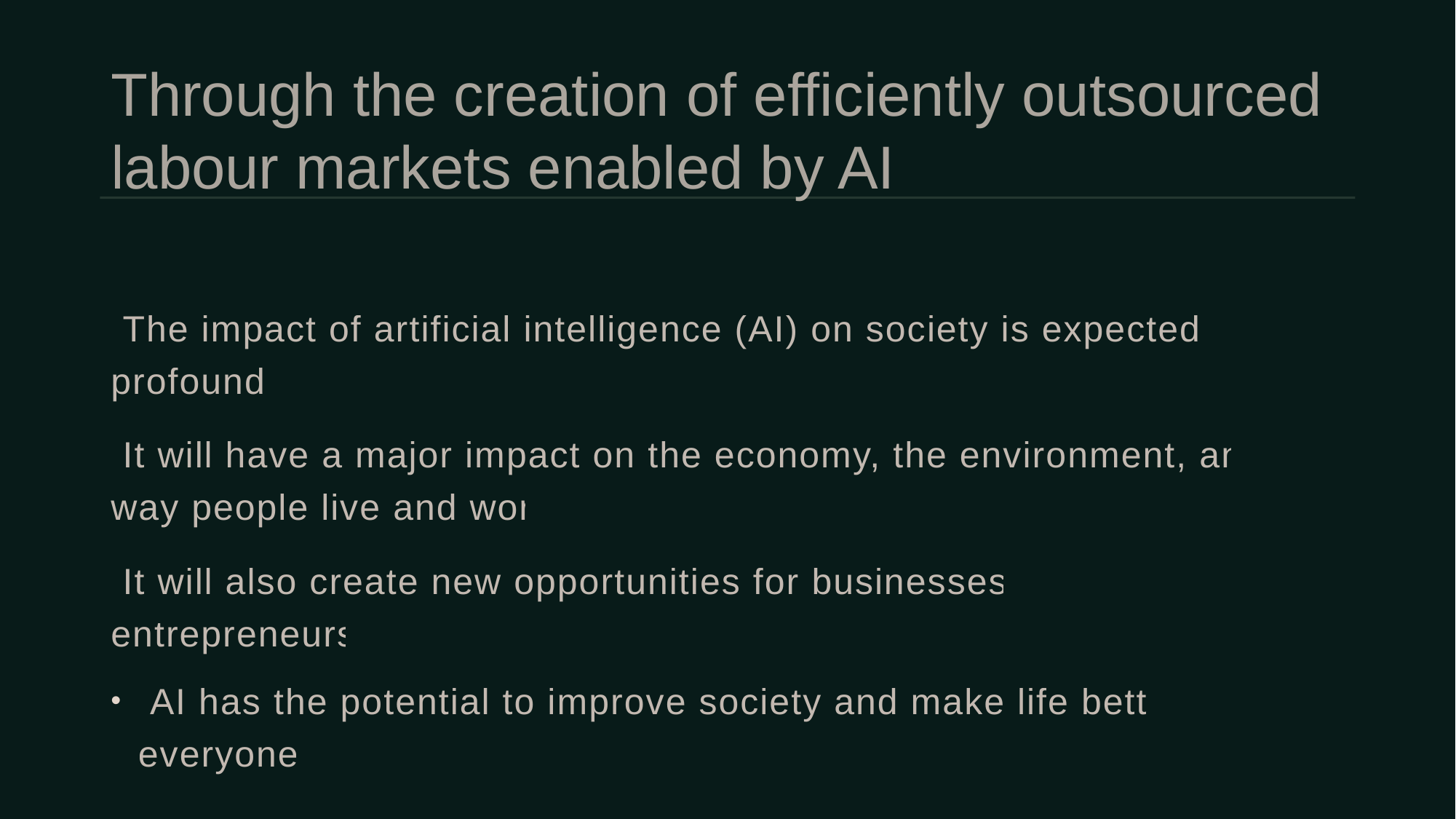

# Through the creation of efficiently outsourced labour markets enabled by AI
 The impact of artificial intelligence (AI) on society is expected to be profound.
 It will have a major impact on the economy, the environment, and the way people live and work.
 It will also create new opportunities for businesses and entrepreneurs.
 AI has the potential to improve society and make life better for everyone.